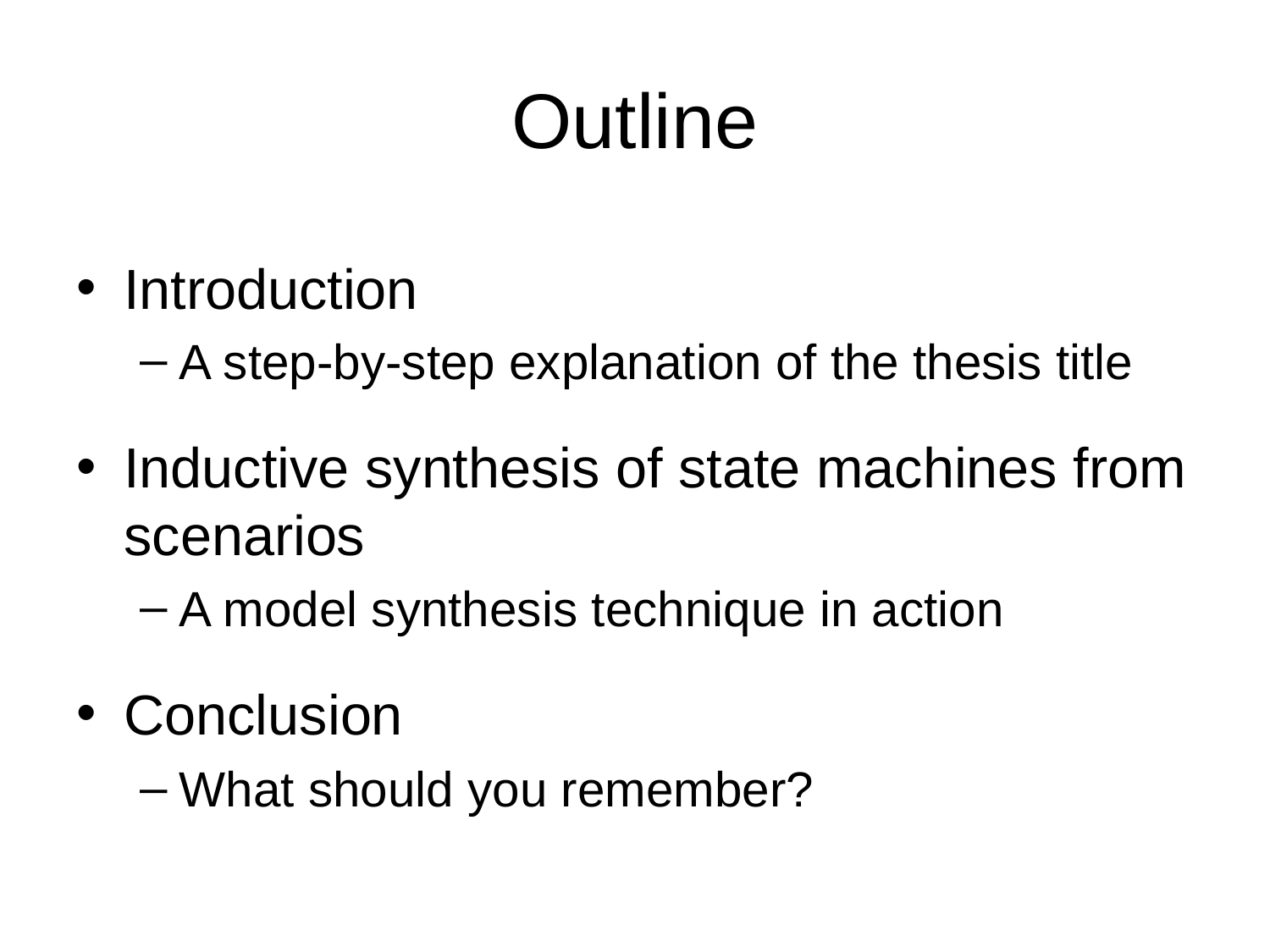

# Outline
Introduction
A step-by-step explanation of the thesis title
Inductive synthesis of state machines from scenarios
A model synthesis technique in action
Conclusion
What should you remember?